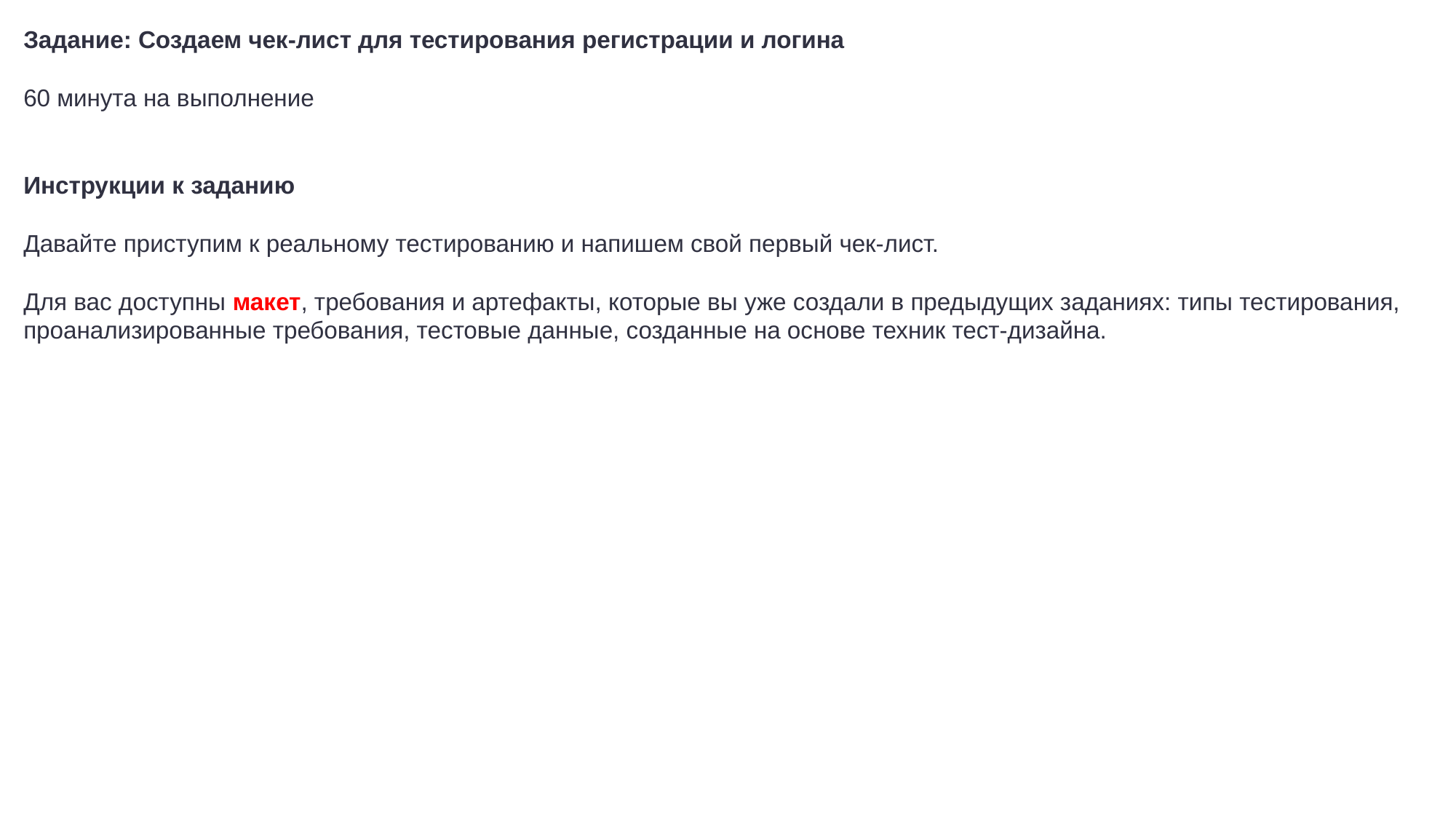

Задание: Создаем чек-лист для тестирования регистрации и логина

60 минута на выполнение

Инструкции к заданию

Давайте приступим к реальному тестированию и напишем свой первый чек-лист.

Для вас доступны макет, требования и артефакты, которые вы уже создали в предыдущих заданиях: типы тестирования, проанализированные требования, тестовые данные, созданные на основе техник тест-дизайна.